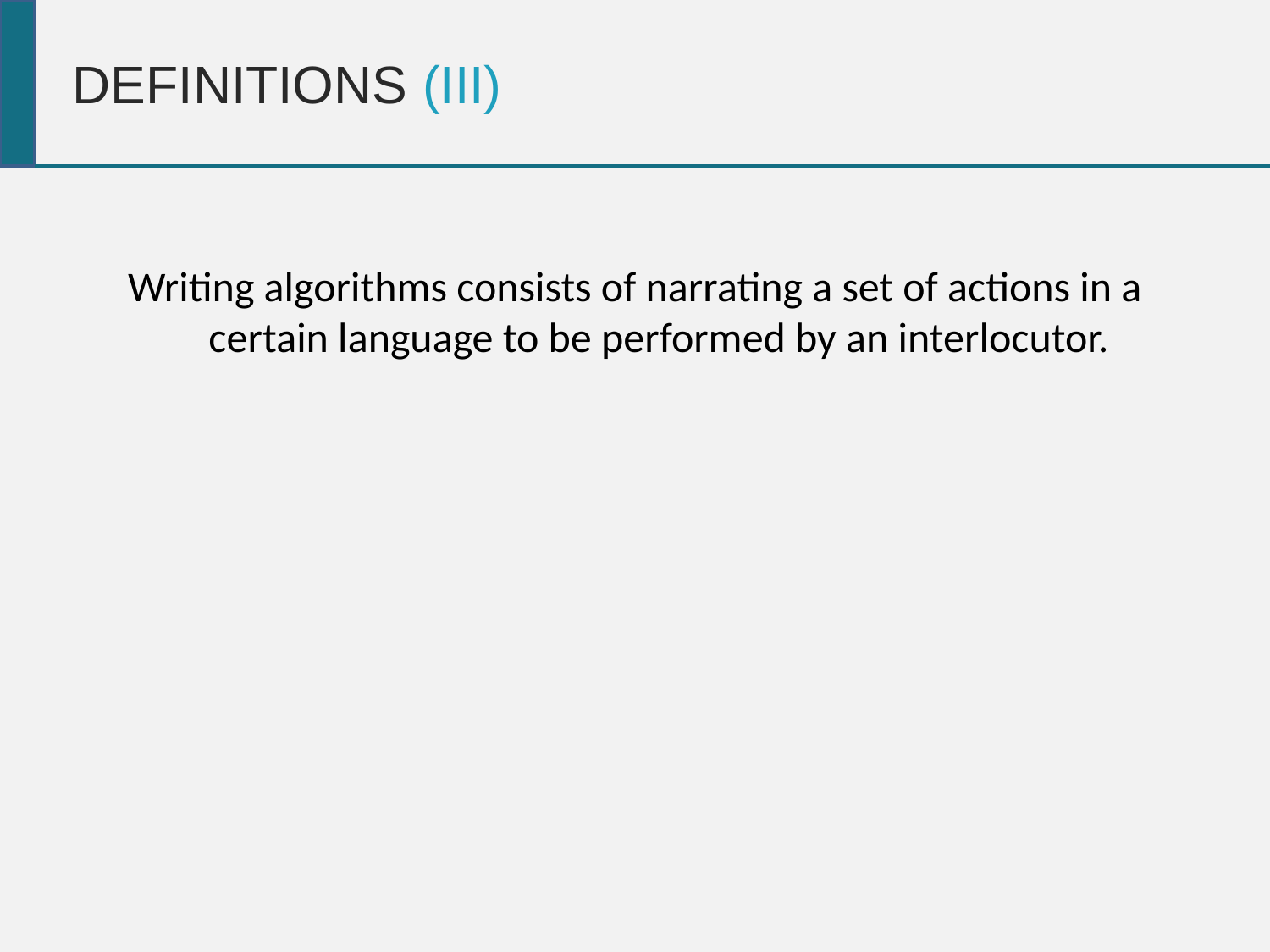

DEFINITIONS (III)

Writing algorithms consists of narrating a set of actions in a certain language to be performed by an interlocutor.